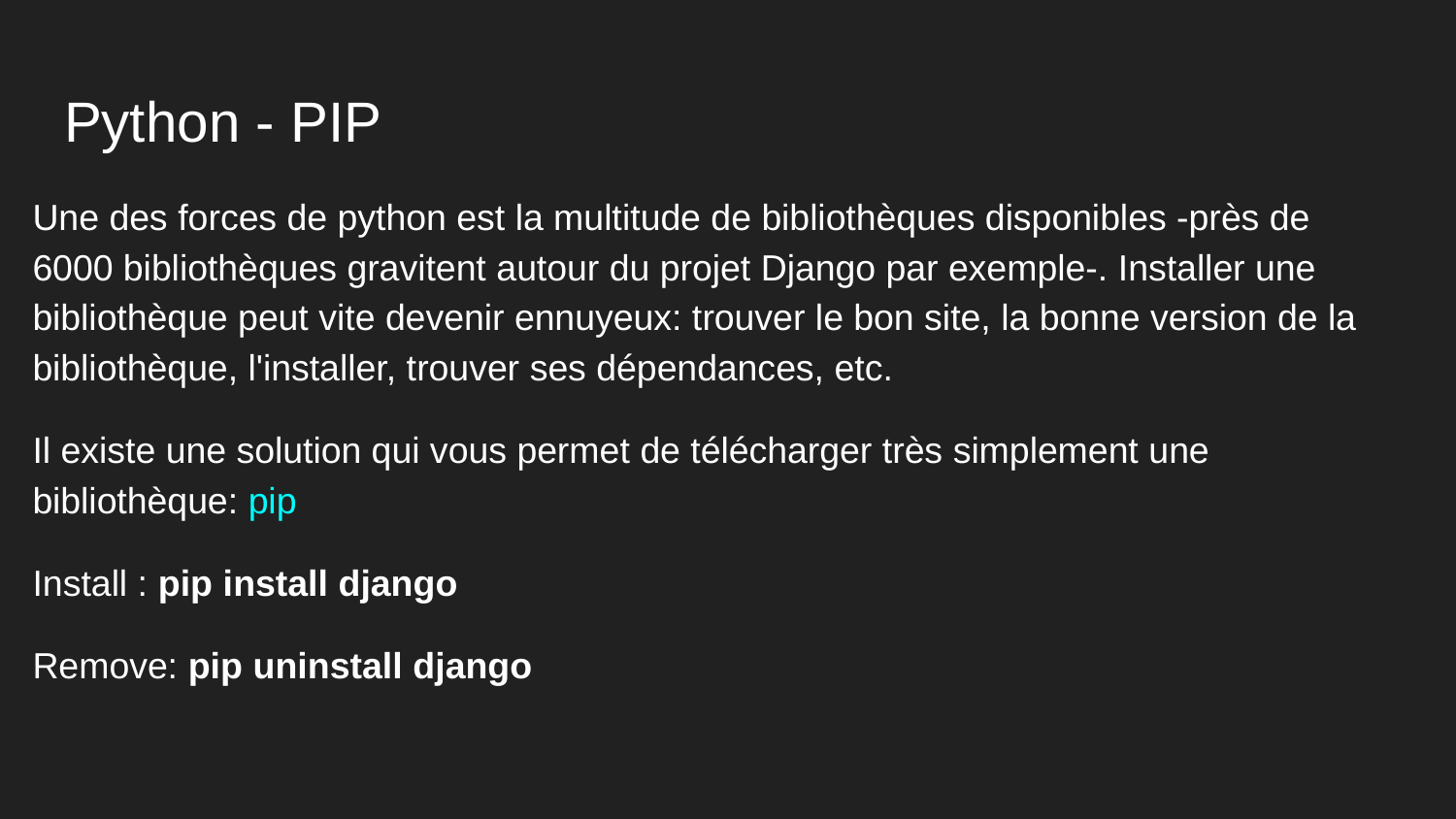

# Python - PIP
Une des forces de python est la multitude de bibliothèques disponibles -près de 6000 bibliothèques gravitent autour du projet Django par exemple-. Installer une bibliothèque peut vite devenir ennuyeux: trouver le bon site, la bonne version de la bibliothèque, l'installer, trouver ses dépendances, etc.
Il existe une solution qui vous permet de télécharger très simplement une bibliothèque: pip
Install : pip install django
Remove: pip uninstall django